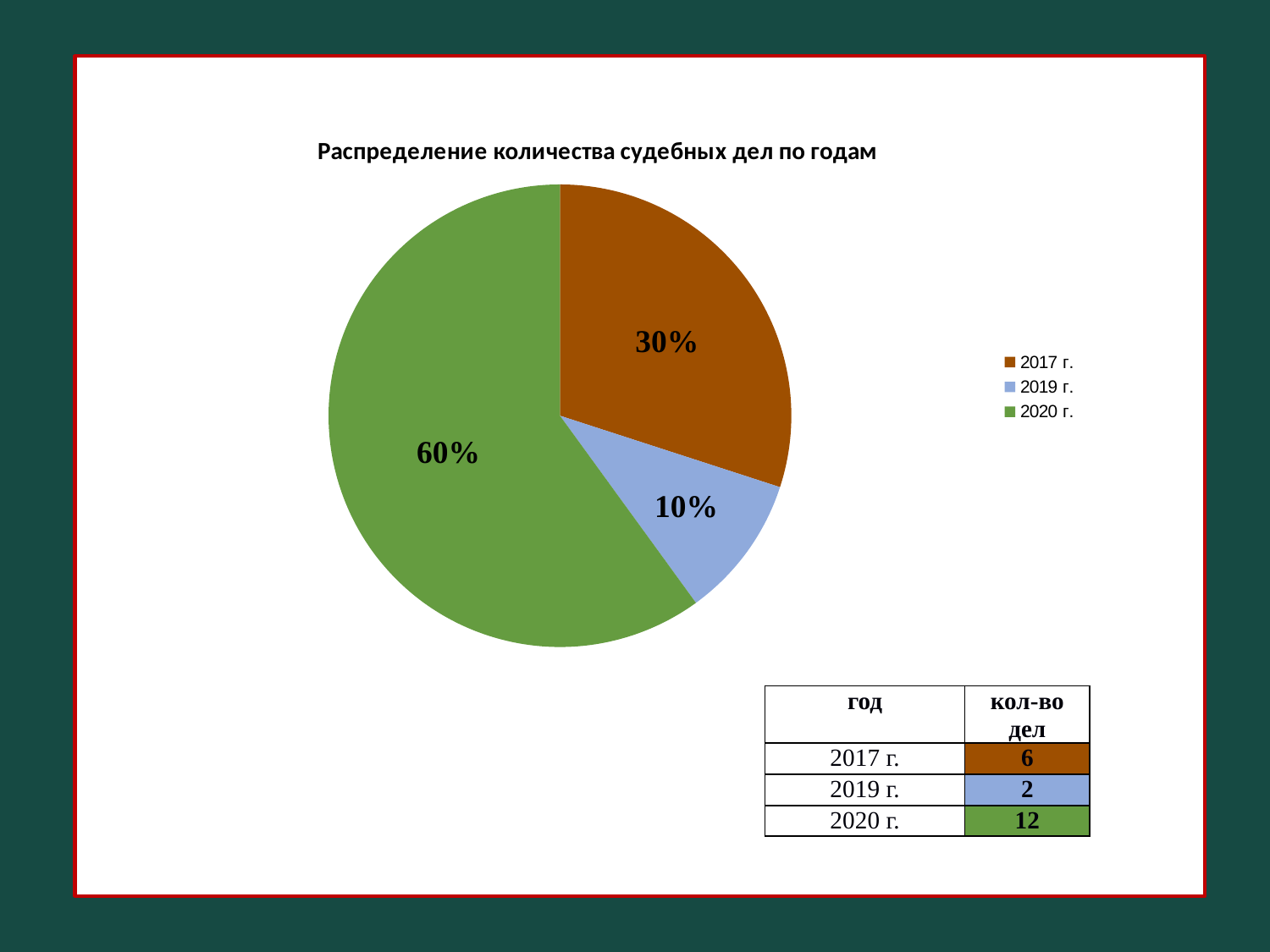

### Chart: Распределение количества судебных дел по годам

| Category | кол-во |
|---|---|
| 2017 г. | 6.0 |
| 2019 г. | 2.0 |
| 2020 г. | 12.0 |
| год | кол-во дел |
| --- | --- |
| 2017 г. | 6 |
| 2019 г. | 2 |
| 2020 г. | 12 |